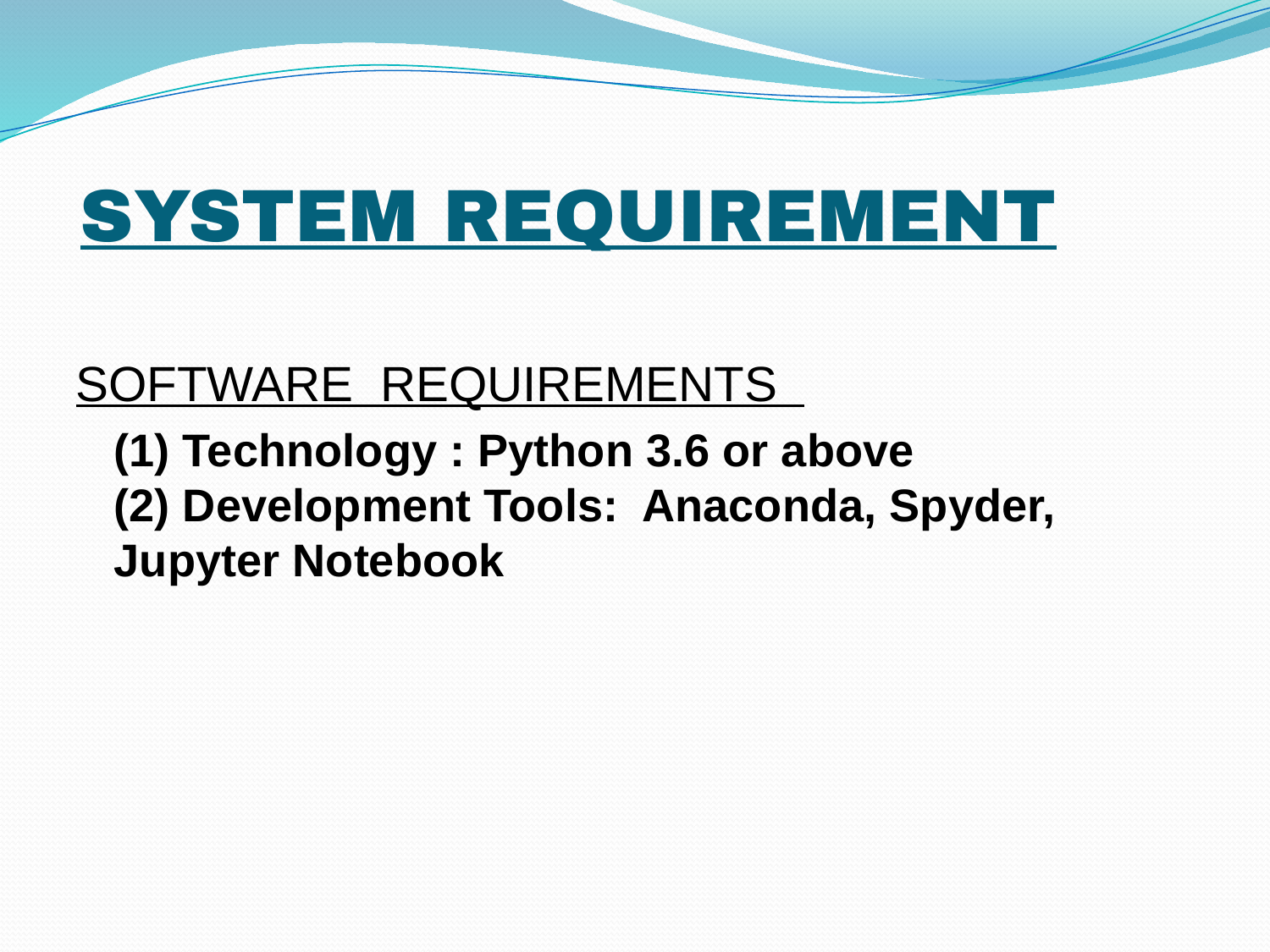

# SYSTEM REQUIREMENT
SOFTWARE  REQUIREMENTS
   (1) Technology : Python 3.6 or above
(2) Development Tools:  Anaconda, Spyder, Jupyter Notebook